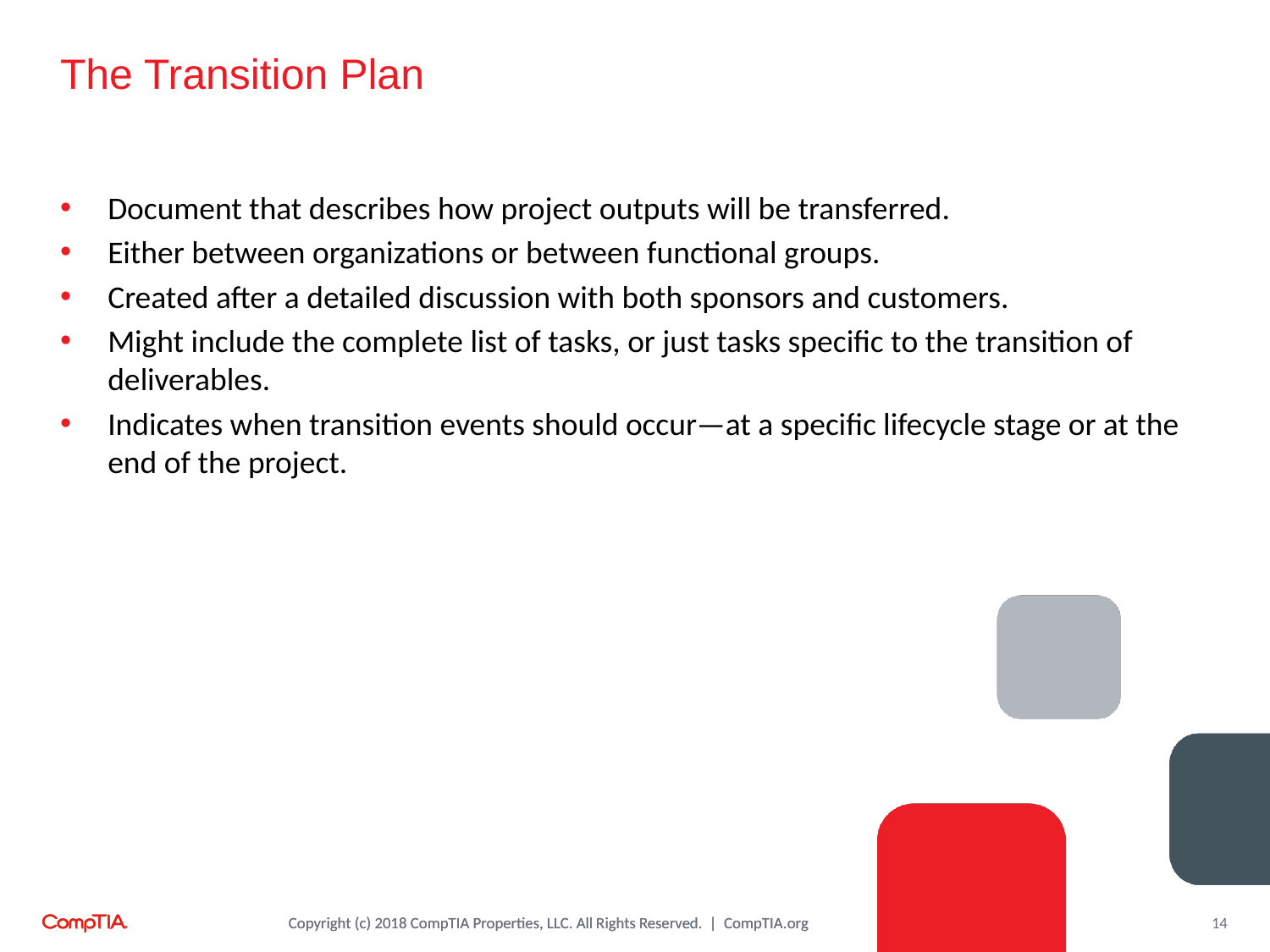

# The Transition Plan
Document that describes how project outputs will be transferred.
Either between organizations or between functional groups.
Created after a detailed discussion with both sponsors and customers.
Might include the complete list of tasks, or just tasks specific to the transition of deliverables.
Indicates when transition events should occur—at a specific lifecycle stage or at the end of the project.

14